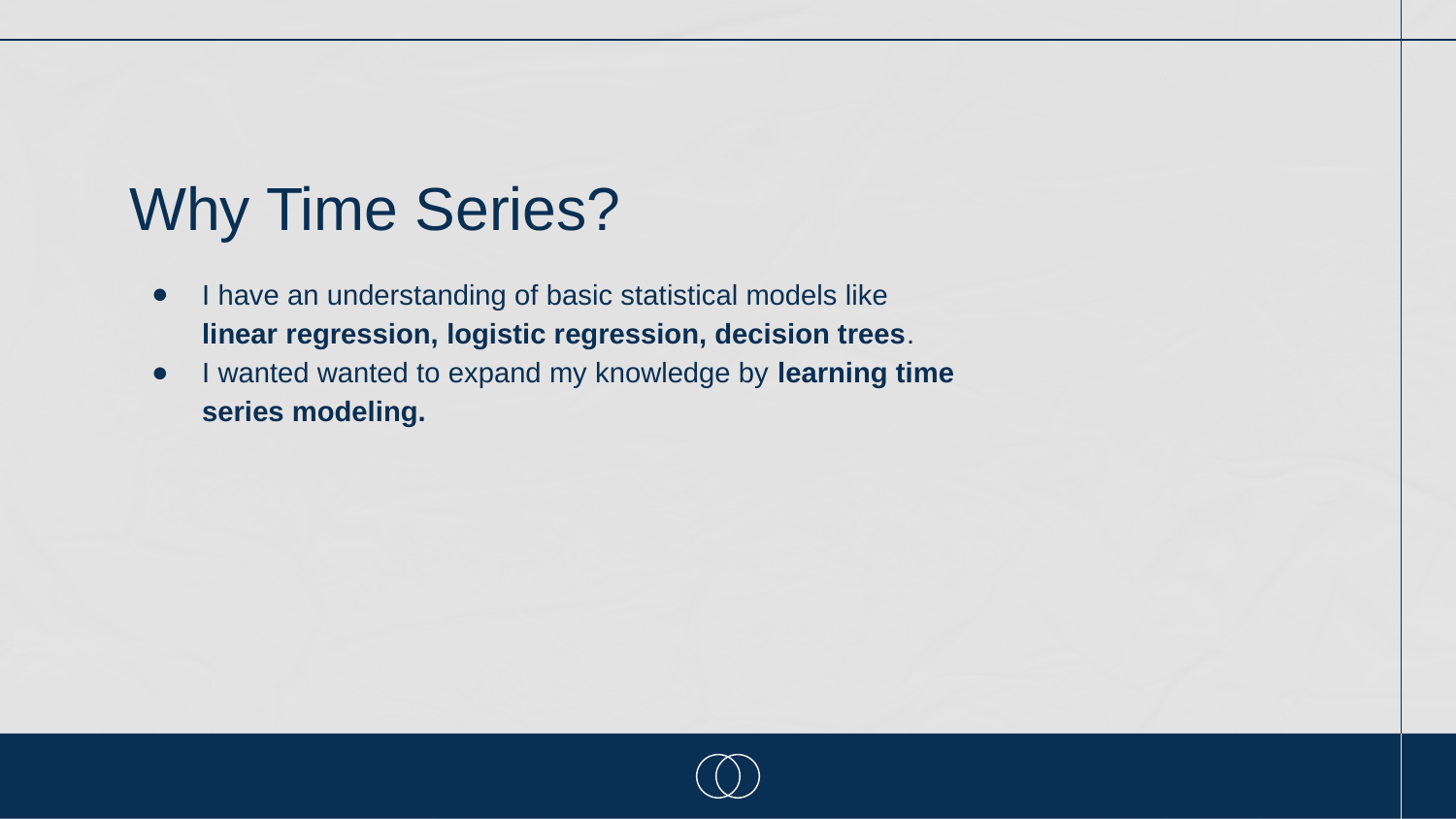

# Why Time Series?
I have an understanding of basic statistical models like linear regression, logistic regression, decision trees.
I wanted wanted to expand my knowledge by learning time series modeling.